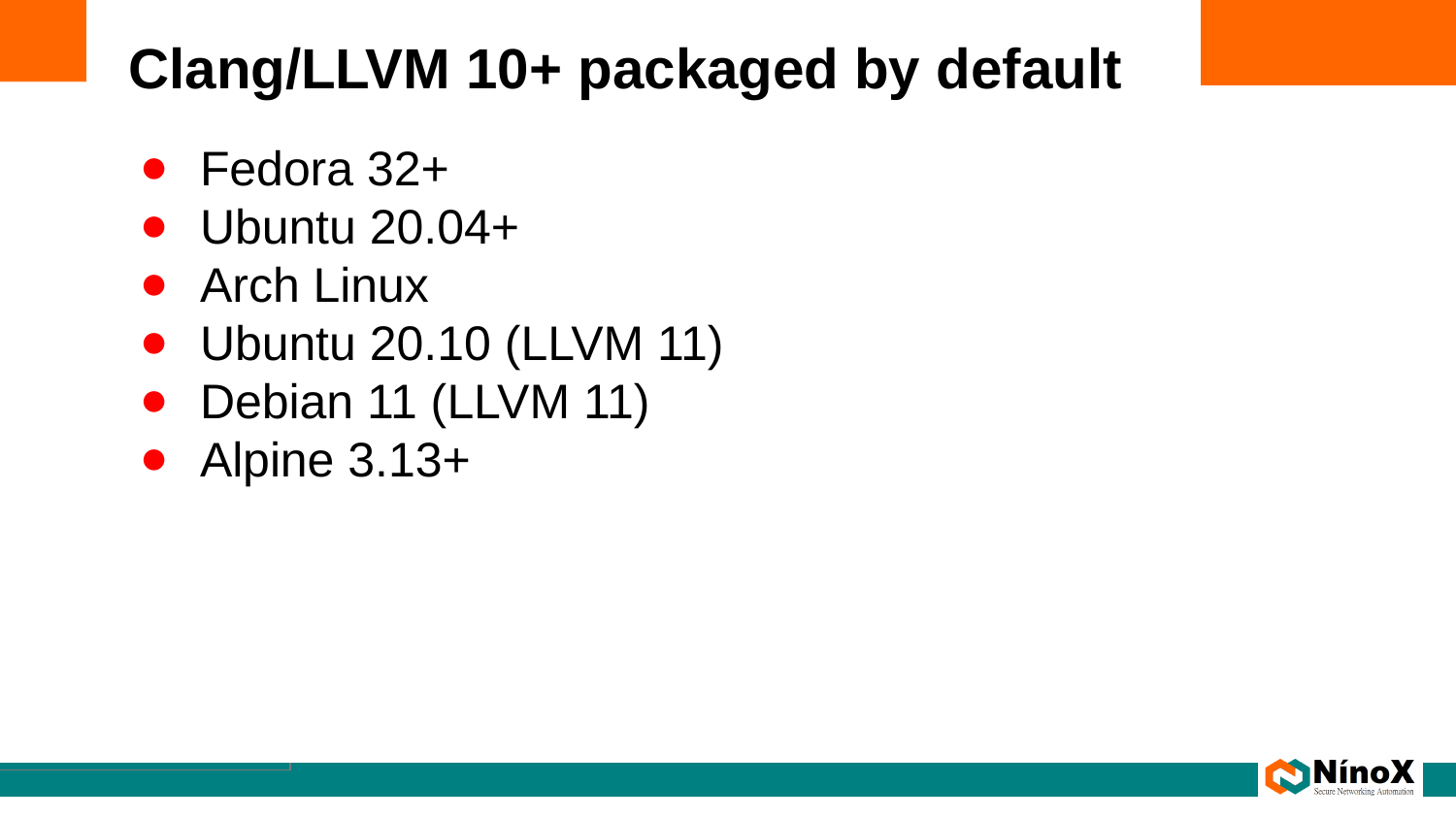

# Clang/LLVM 10+ packaged by default
Fedora 32+
Ubuntu 20.04+
Arch Linux
Ubuntu 20.10 (LLVM 11)
Debian 11 (LLVM 11)
Alpine 3.13+